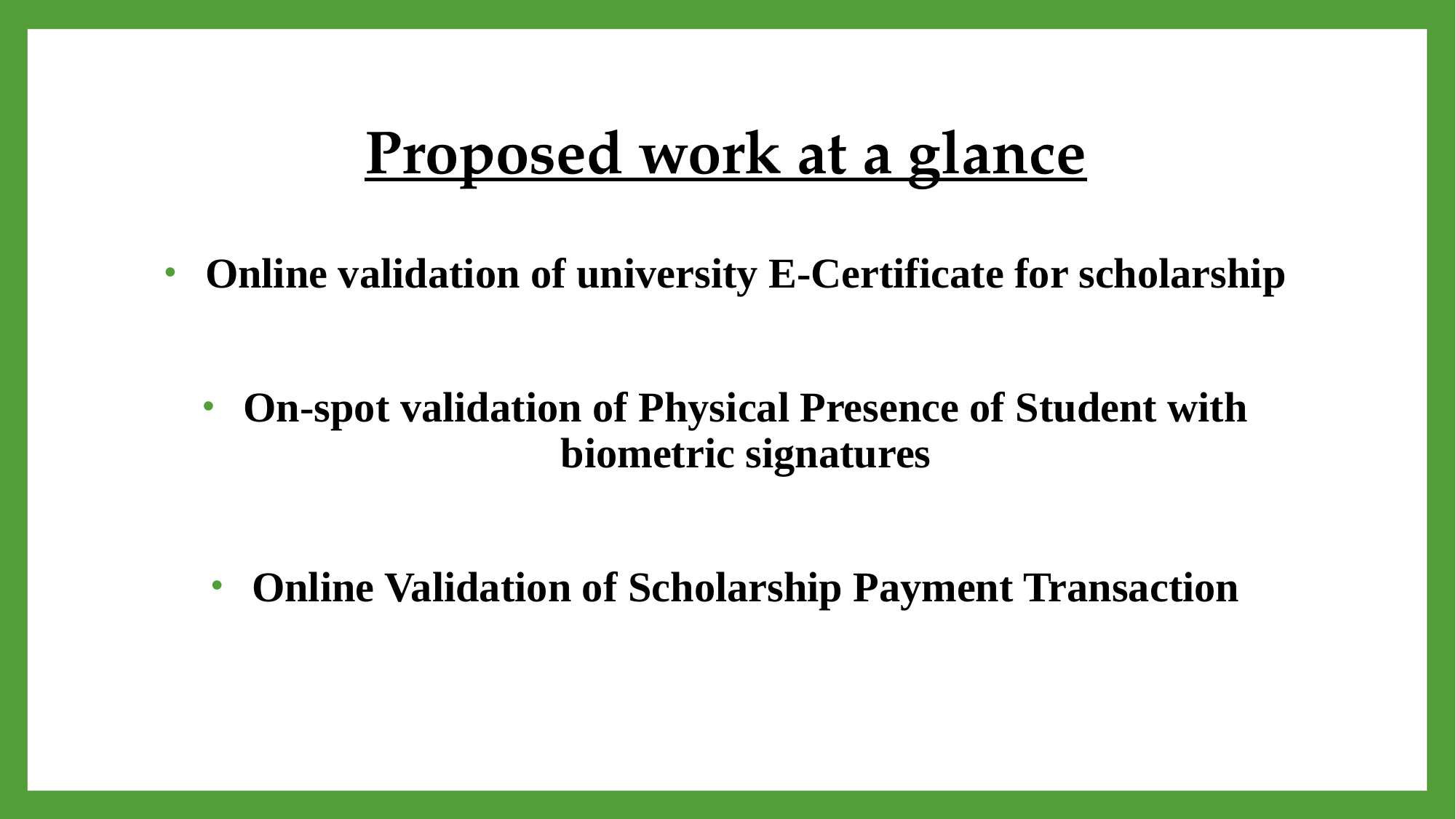

# Proposed work at a glance
Online validation of university E-Certificate for scholarship

On-spot validation of Physical Presence of Student with biometric signatures

Online Validation of Scholarship Payment Transaction